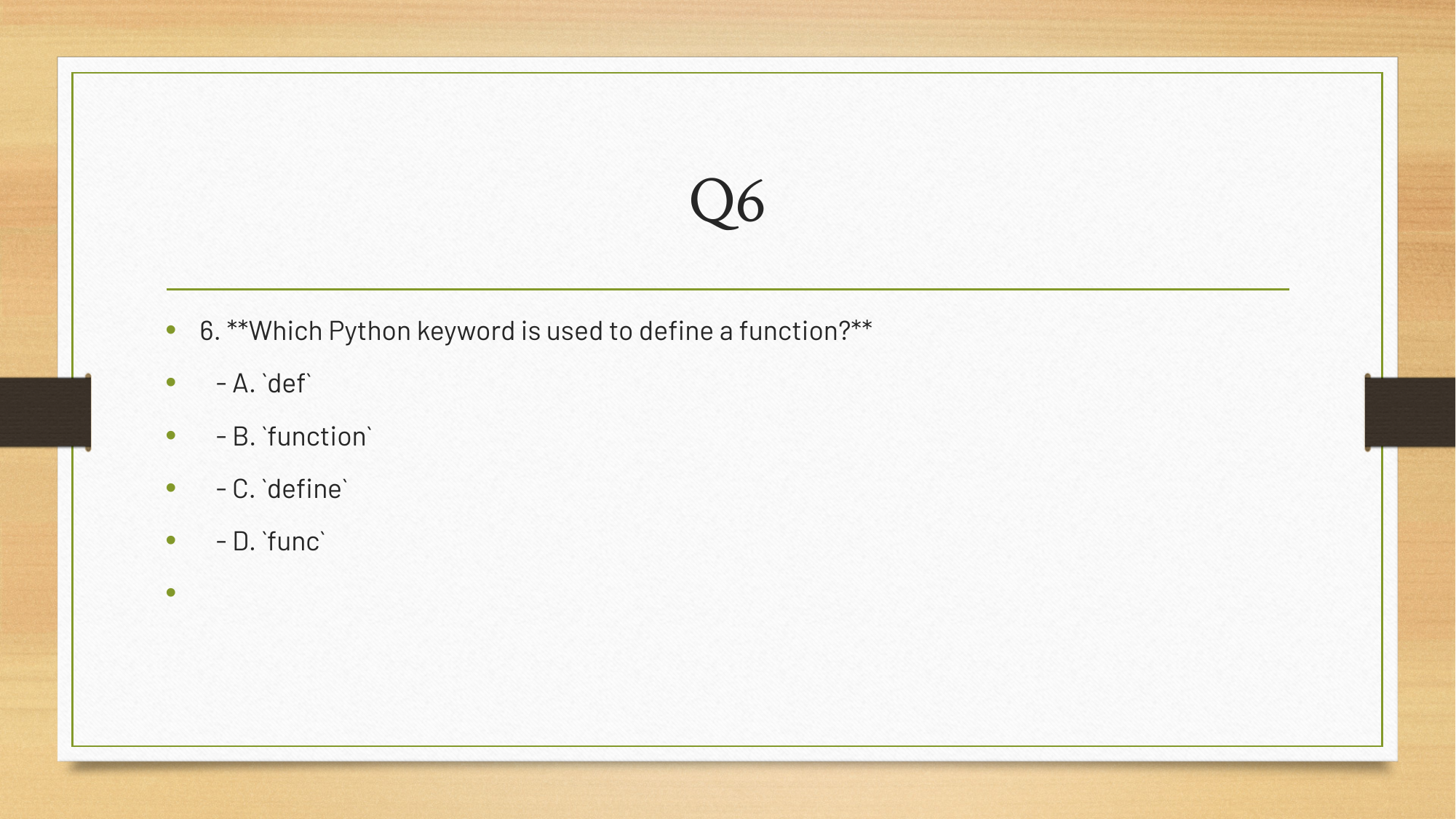

# Q6
6. **Which Python keyword is used to define a function?**
   - A. `def`
   - B. `function`
   - C. `define`
   - D. `func`